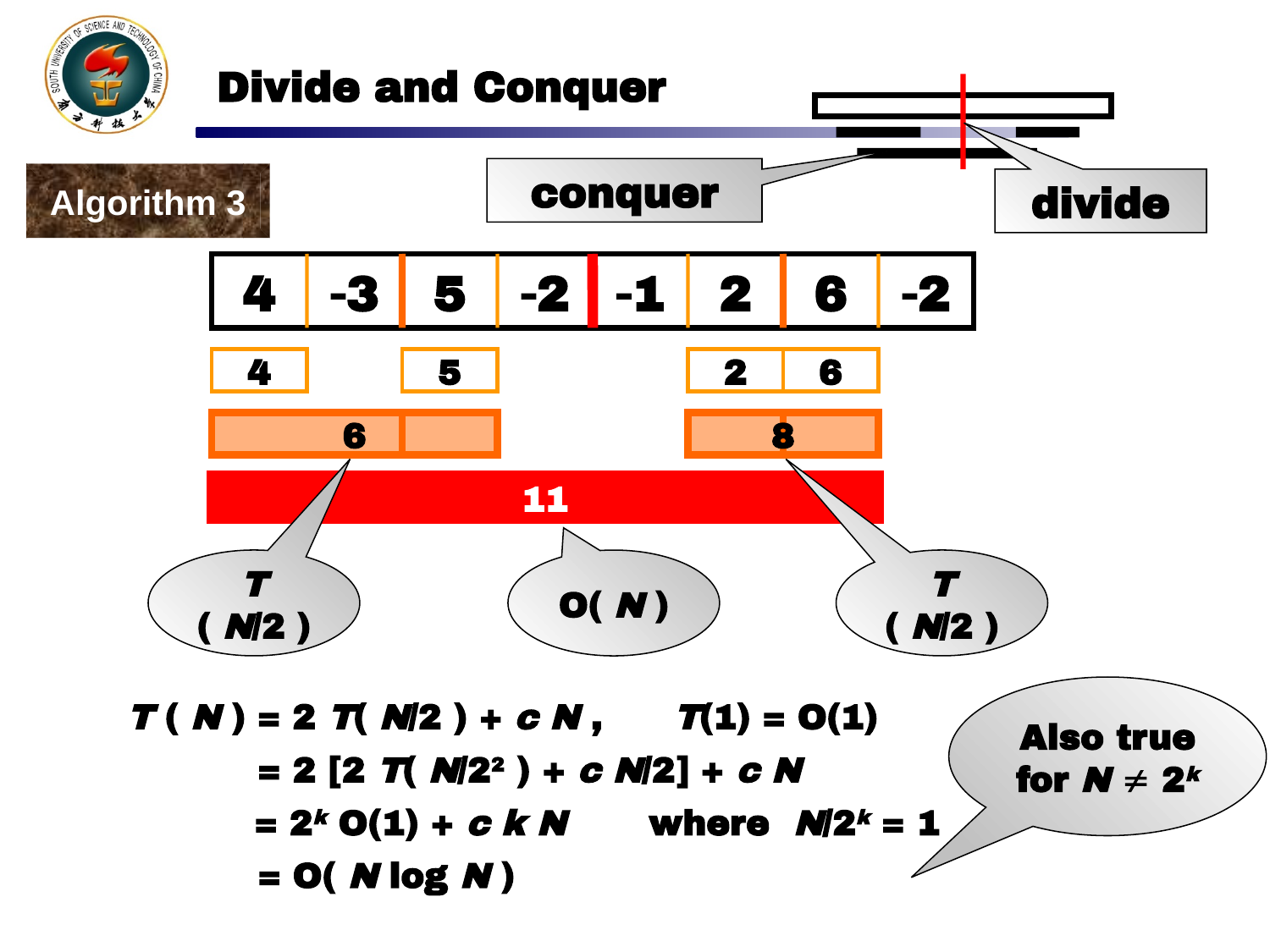

Divide and Conquer

conquer
Algorithm 3
divide
4

−3
5
−2
−1
2
6
−2

4
5
2
6

6

8

11

T ( N/2 )
O( N )
T ( N/2 )
Also true for N ≠ 2k
T ( N ) = 2 T( N/2 ) + c N ,      T(1) = O(1)
= 2 [2 T( N/22 ) + c N/2] + c N
= 2k O(1) + c k N       where  N/2k = 1
= O( N log N )